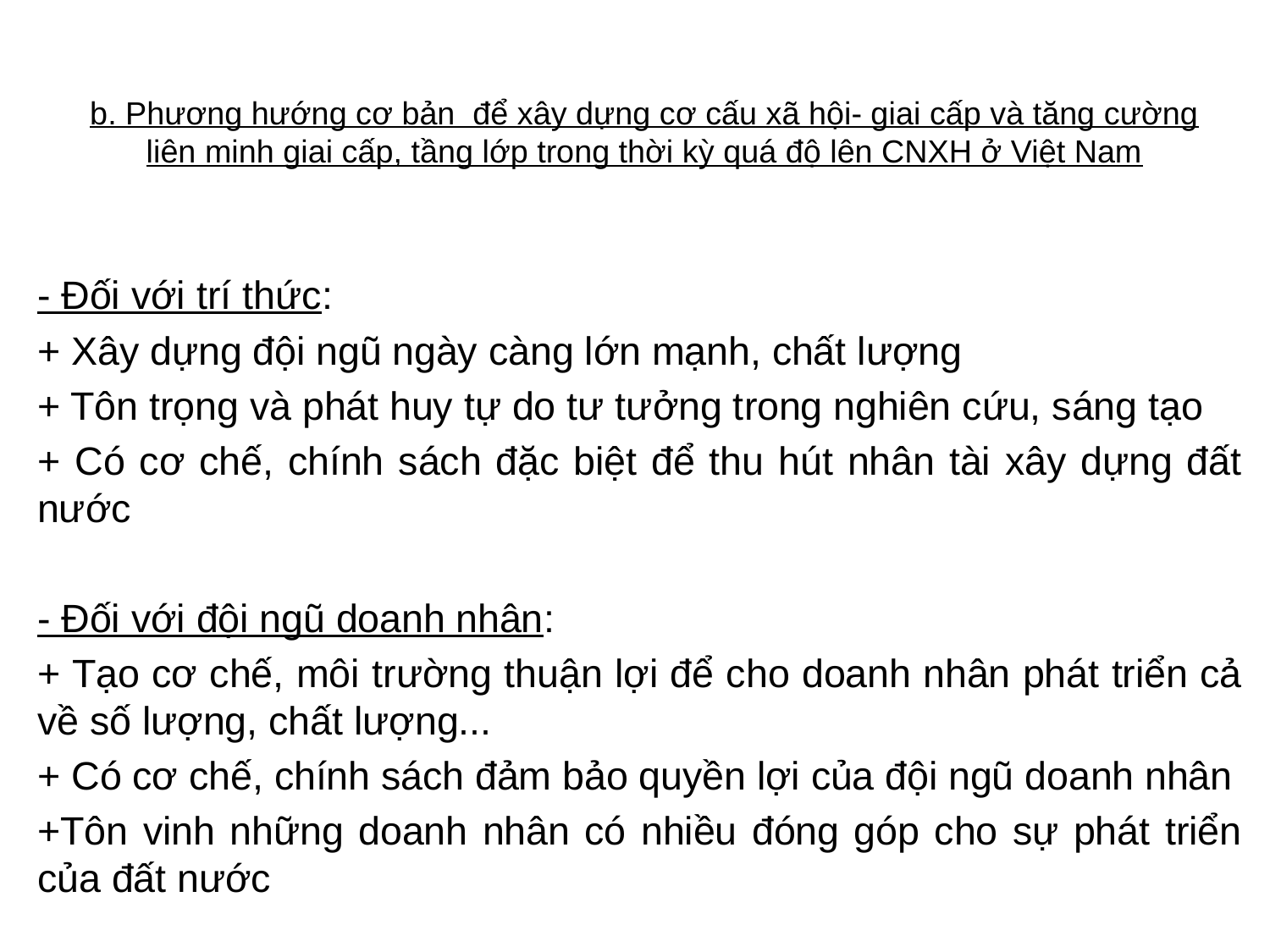

# b. Phương hướng cơ bản  để xây dựng cơ cấu xã hội- giai cấp và tăng cường liên minh giai cấp, tầng lớp trong thời kỳ quá độ lên CNXH ở Việt Nam

- Đối với trí thức:
+ Xây dựng đội ngũ ngày càng lớn mạnh, chất lượng
+ Tôn trọng và phát huy tự do tư tưởng trong nghiên cứu, sáng tạo
+ Có cơ chế, chính sách đặc biệt để thu hút nhân tài xây dựng đất nước

- Đối với đội ngũ doanh nhân:
+ Tạo cơ chế, môi trường thuận lợi để cho doanh nhân phát triển cả về số lượng, chất lượng...
+ Có cơ chế, chính sách đảm bảo quyền lợi của đội ngũ doanh nhân
+Tôn vinh những doanh nhân có nhiều đóng góp cho sự phát triển của đất nước